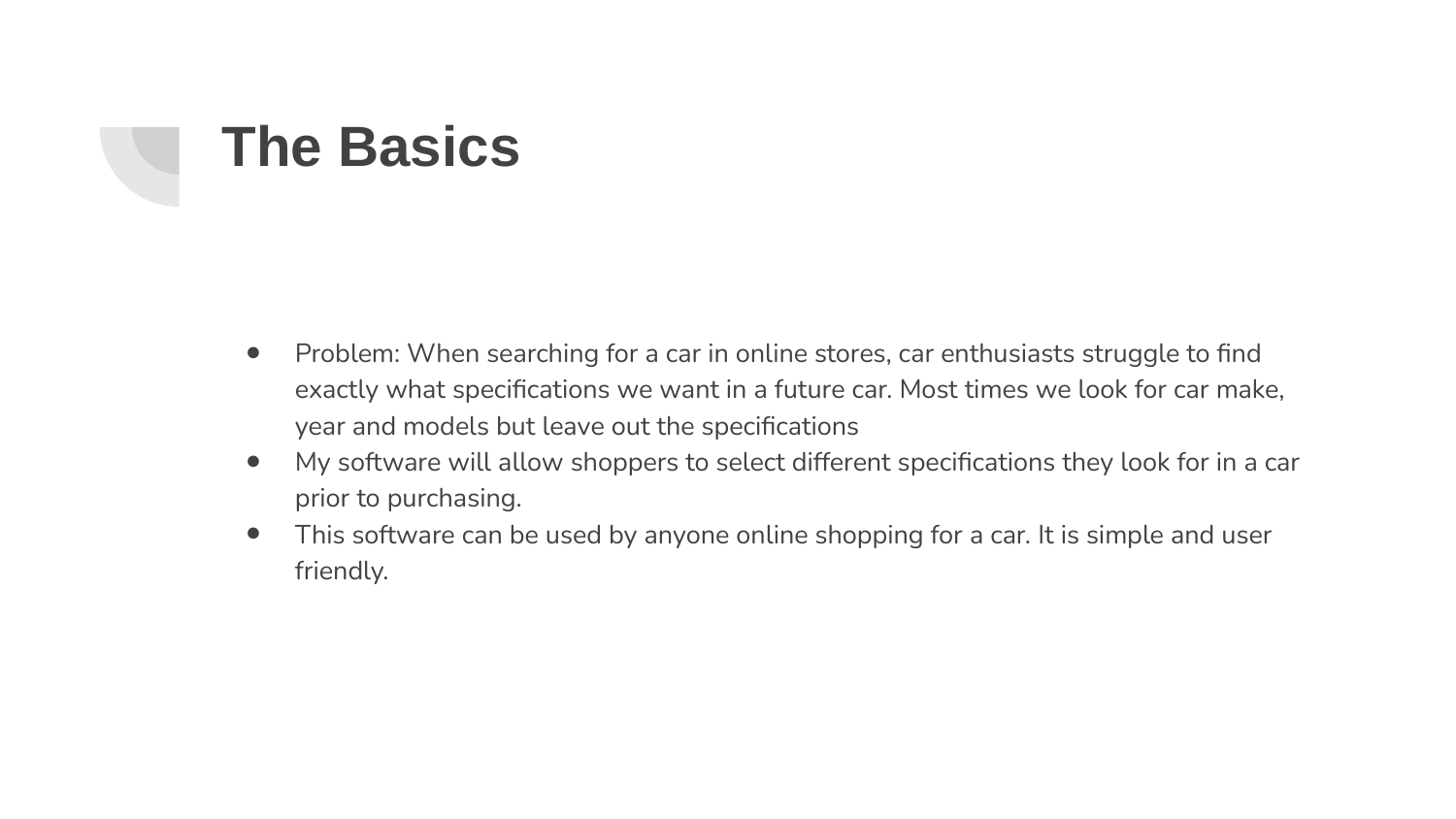

# The Basics
Problem: When searching for a car in online stores, car enthusiasts struggle to find exactly what specifications we want in a future car. Most times we look for car make, year and models but leave out the specifications
My software will allow shoppers to select different specifications they look for in a car prior to purchasing.
This software can be used by anyone online shopping for a car. It is simple and user friendly.